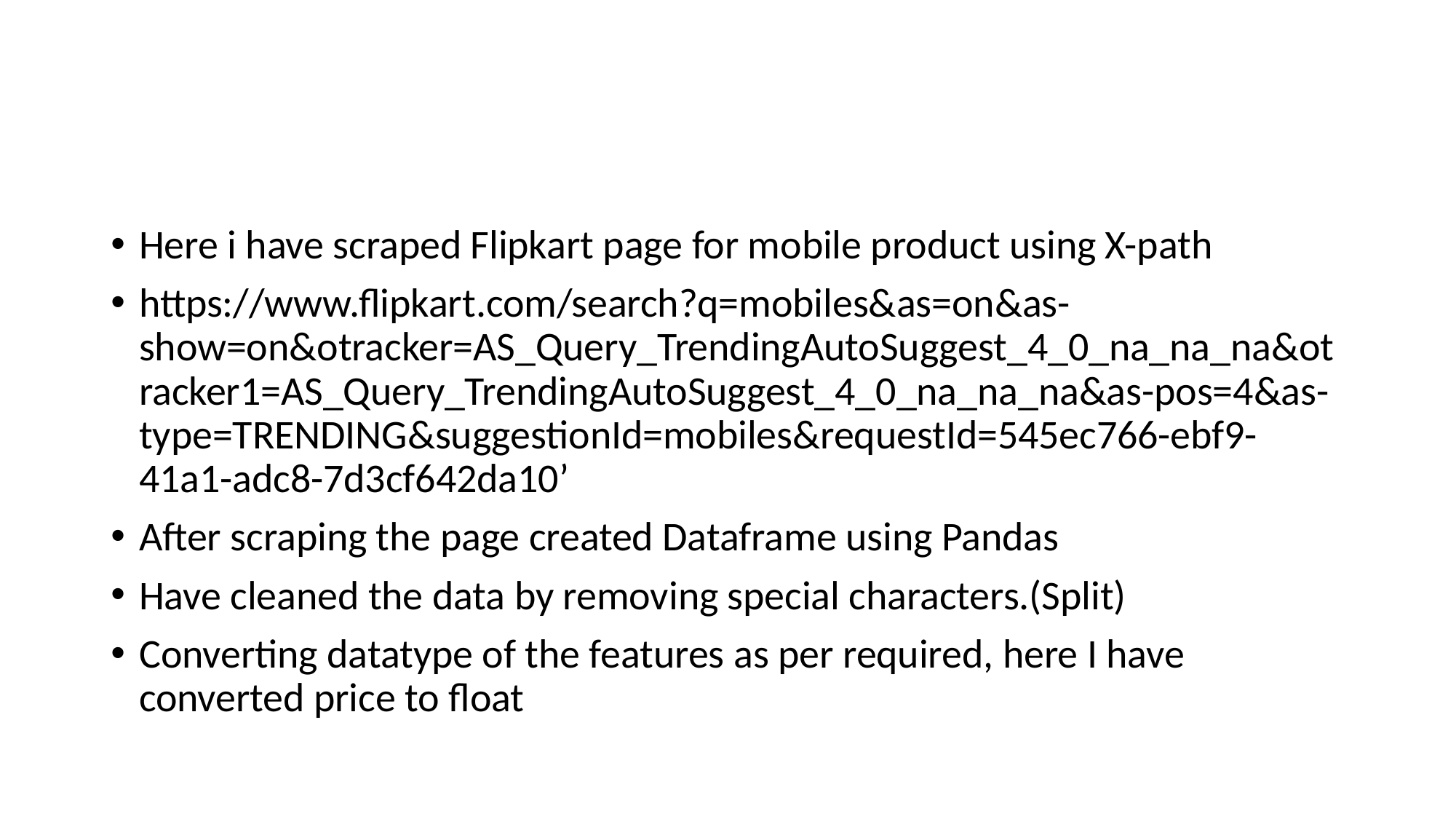

#
Here i have scraped Flipkart page for mobile product using X-path
https://www.flipkart.com/search?q=mobiles&as=on&as-show=on&otracker=AS_Query_TrendingAutoSuggest_4_0_na_na_na&otracker1=AS_Query_TrendingAutoSuggest_4_0_na_na_na&as-pos=4&as-type=TRENDING&suggestionId=mobiles&requestId=545ec766-ebf9-41a1-adc8-7d3cf642da10’
After scraping the page created Dataframe using Pandas
Have cleaned the data by removing special characters.(Split)
Converting datatype of the features as per required, here I have converted price to float